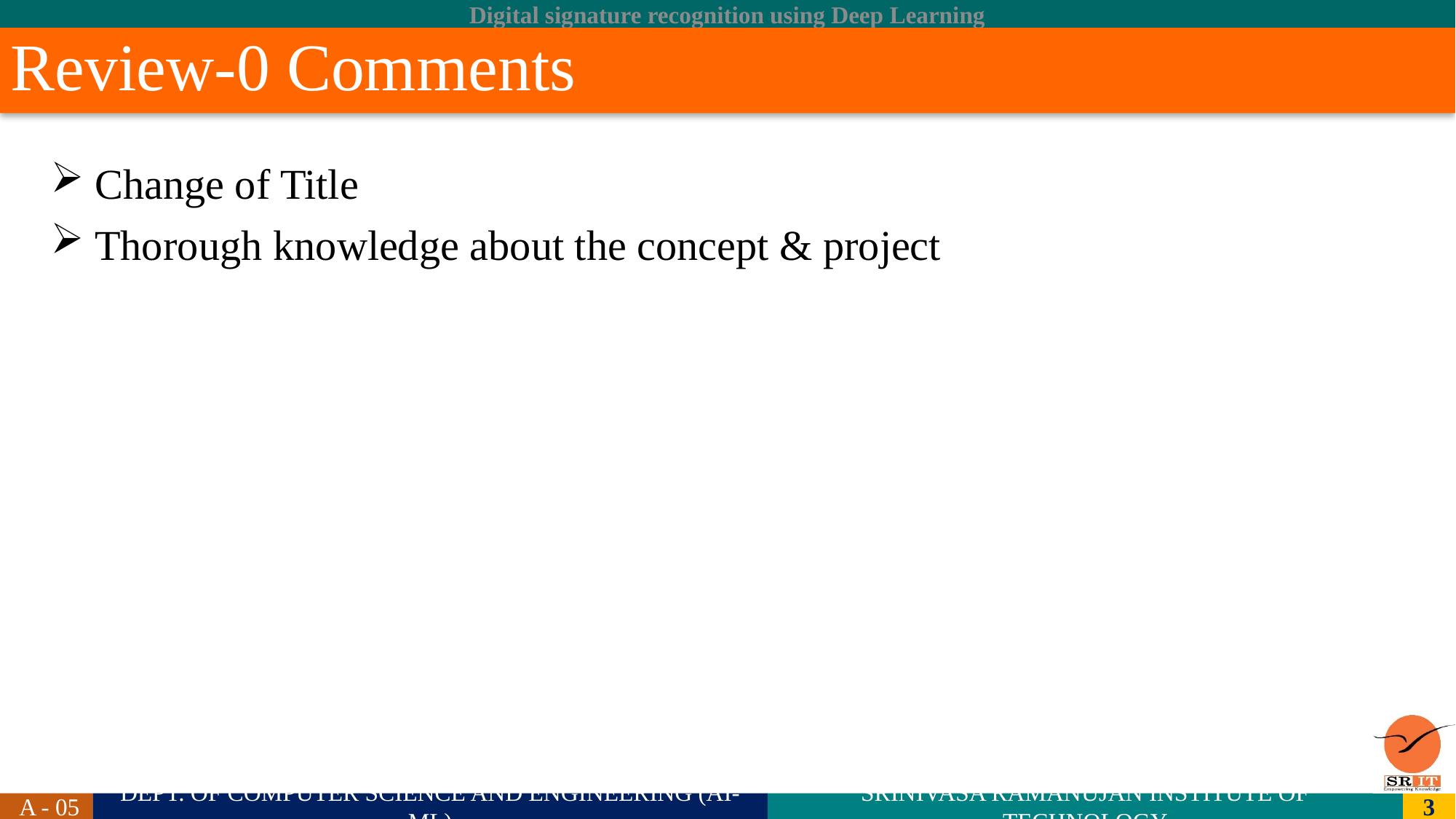

# Review-0 Comments
 Change of Title
 Thorough knowledge about the concept & project